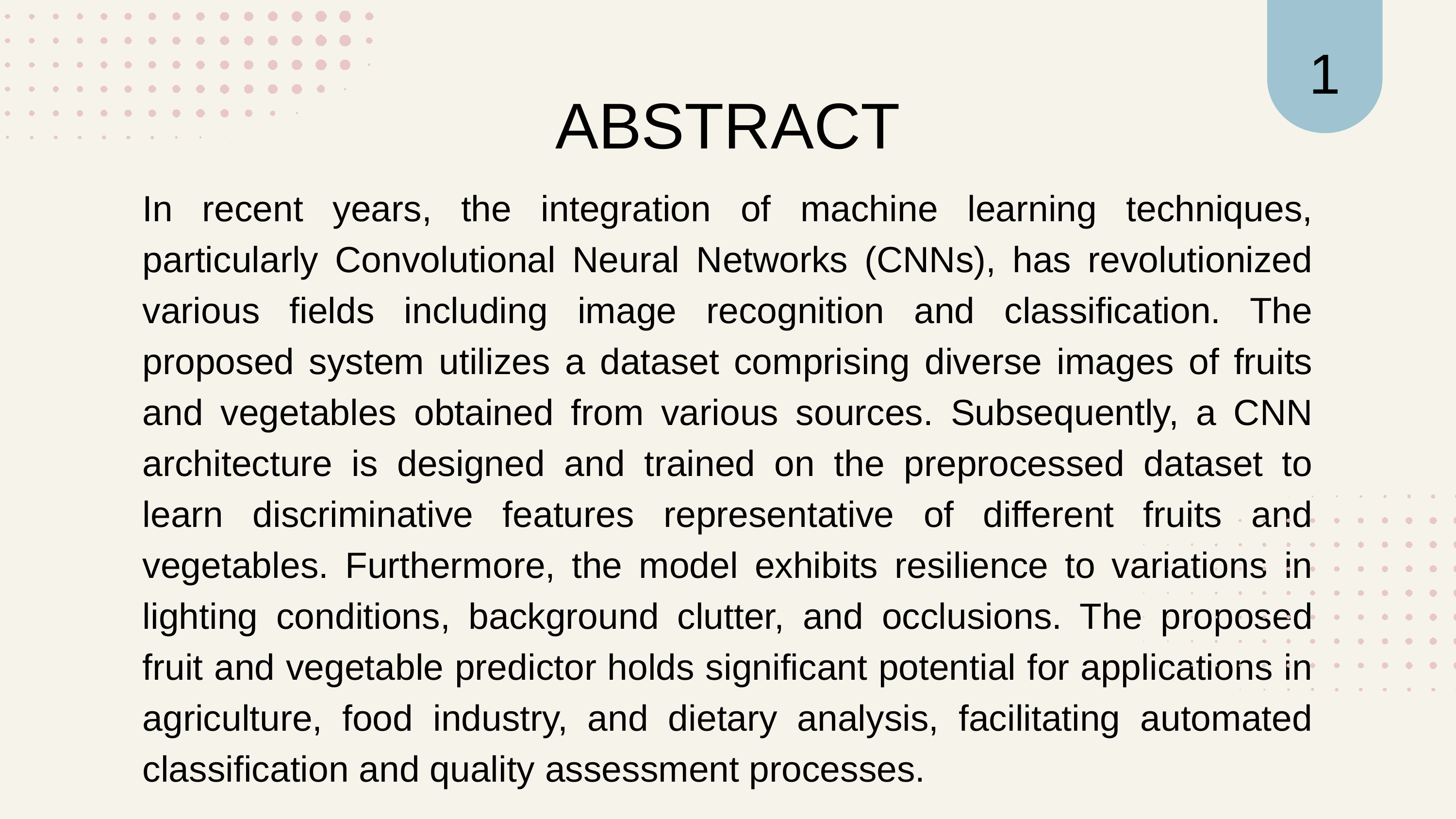

1

ABSTRACT
In recent years, the integration of machine learning techniques, particularly Convolutional Neural Networks (CNNs), has revolutionized various fields including image recognition and classification. The proposed system utilizes a dataset comprising diverse images of fruits and vegetables obtained from various sources. Subsequently, a CNN architecture is designed and trained on the preprocessed dataset to learn discriminative features representative of different fruits and vegetables. Furthermore, the model exhibits resilience to variations in lighting conditions, background clutter, and occlusions. The proposed fruit and vegetable predictor holds significant potential for applications in agriculture, food industry, and dietary analysis, facilitating automated classification and quality assessment processes.